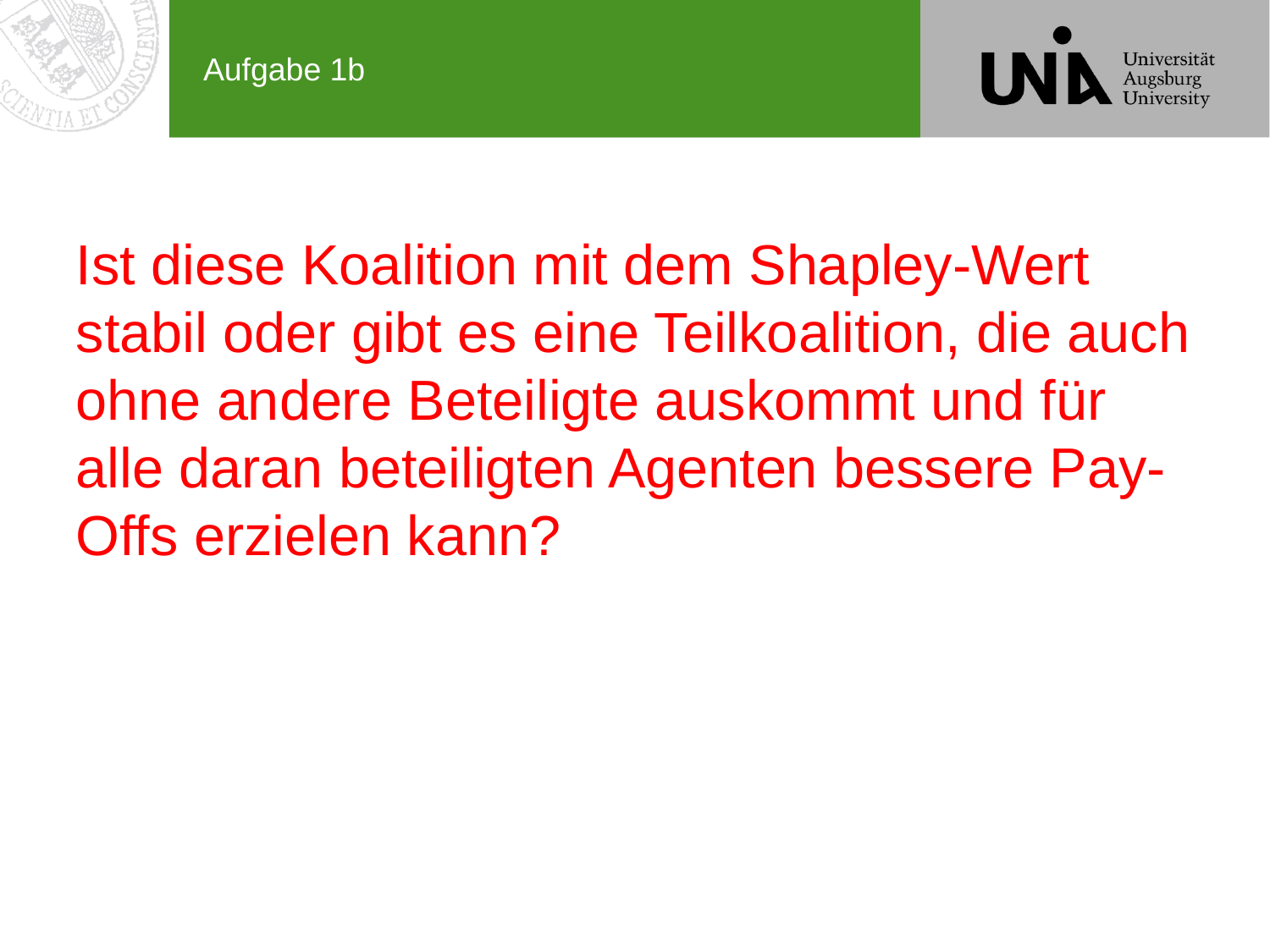

# Aufgabe 1b
Ist diese Koalition mit dem Shapley-Wert stabil oder gibt es eine Teilkoalition, die auch ohne andere Beteiligte auskommt und für alle daran beteiligten Agenten bessere Pay-Offs erzielen kann?